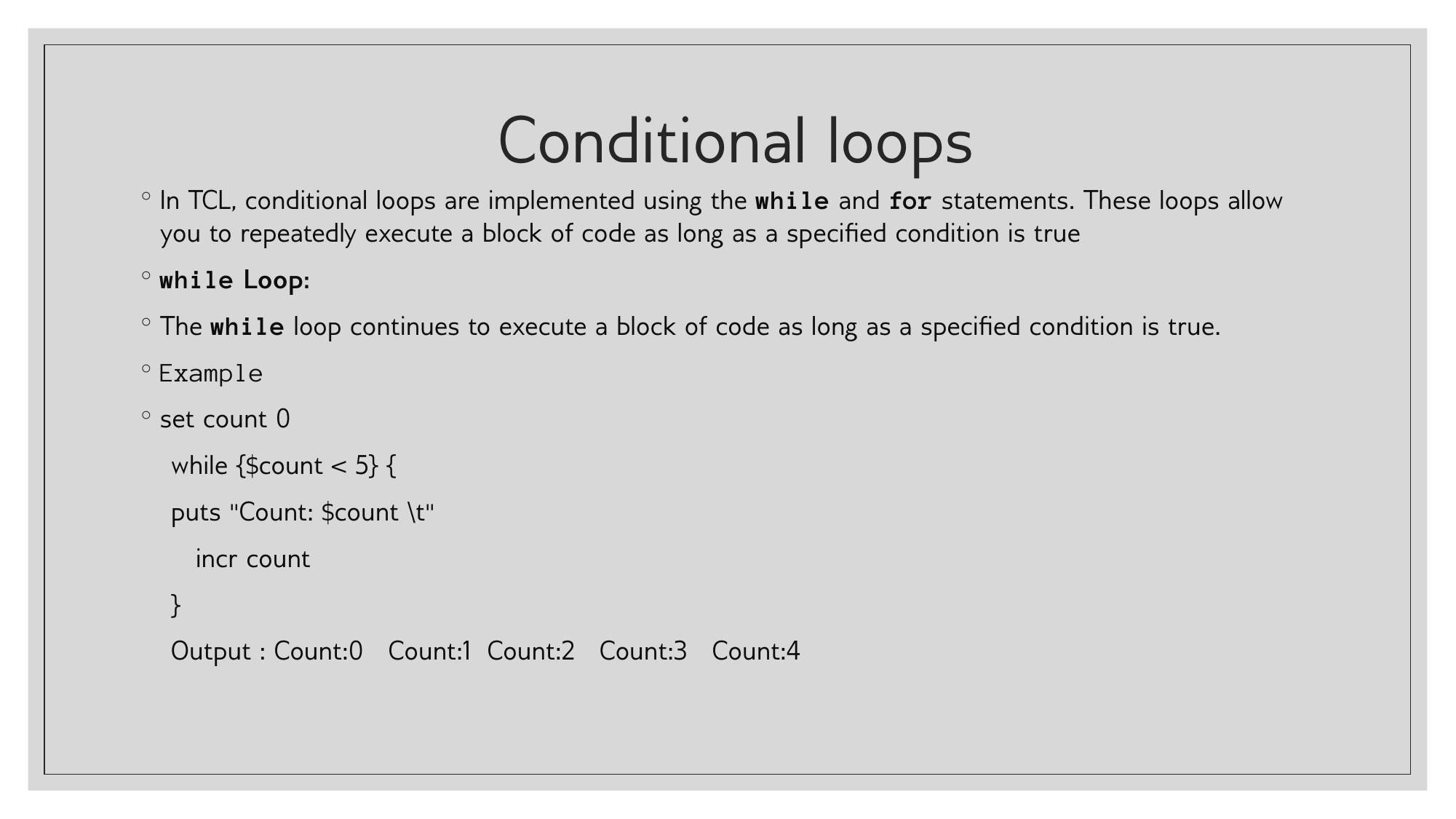

# Conditional loops
In TCL, conditional loops are implemented using the while and for statements. These loops allow you to repeatedly execute a block of code as long as a specified condition is true
while Loop:
The while loop continues to execute a block of code as long as a specified condition is true.
Example
set count 0
    while {$count < 5} {
    puts "Count: $count \t"
       incr count
    }
    Output : Count:0   Count:1  Count:2   Count:3   Count:4